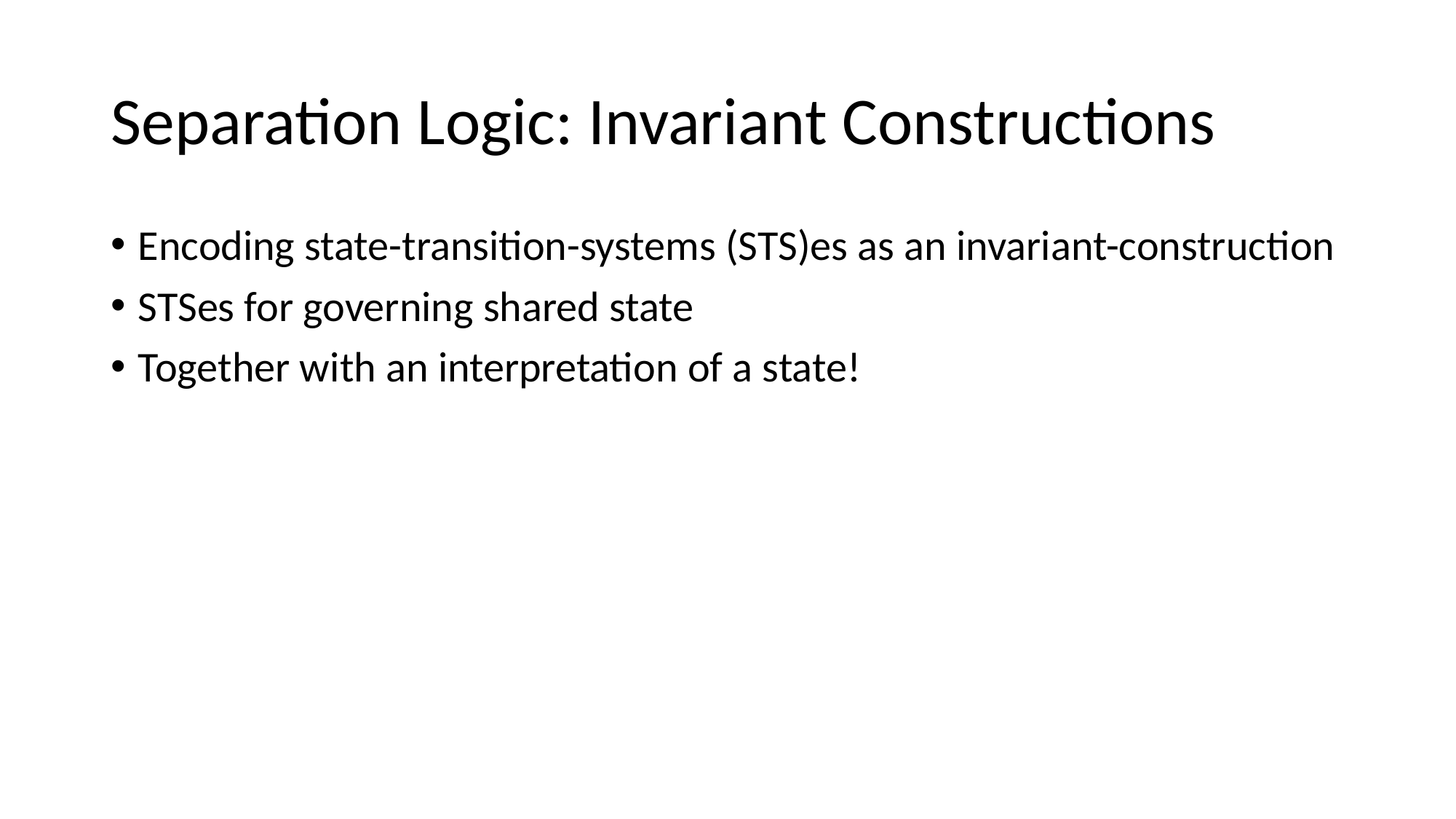

# Separation Logic: Invariant Constructions
Encoding state-transition-systems (STS)es as an invariant-construction
STSes for governing shared state
Together with an interpretation of a state!